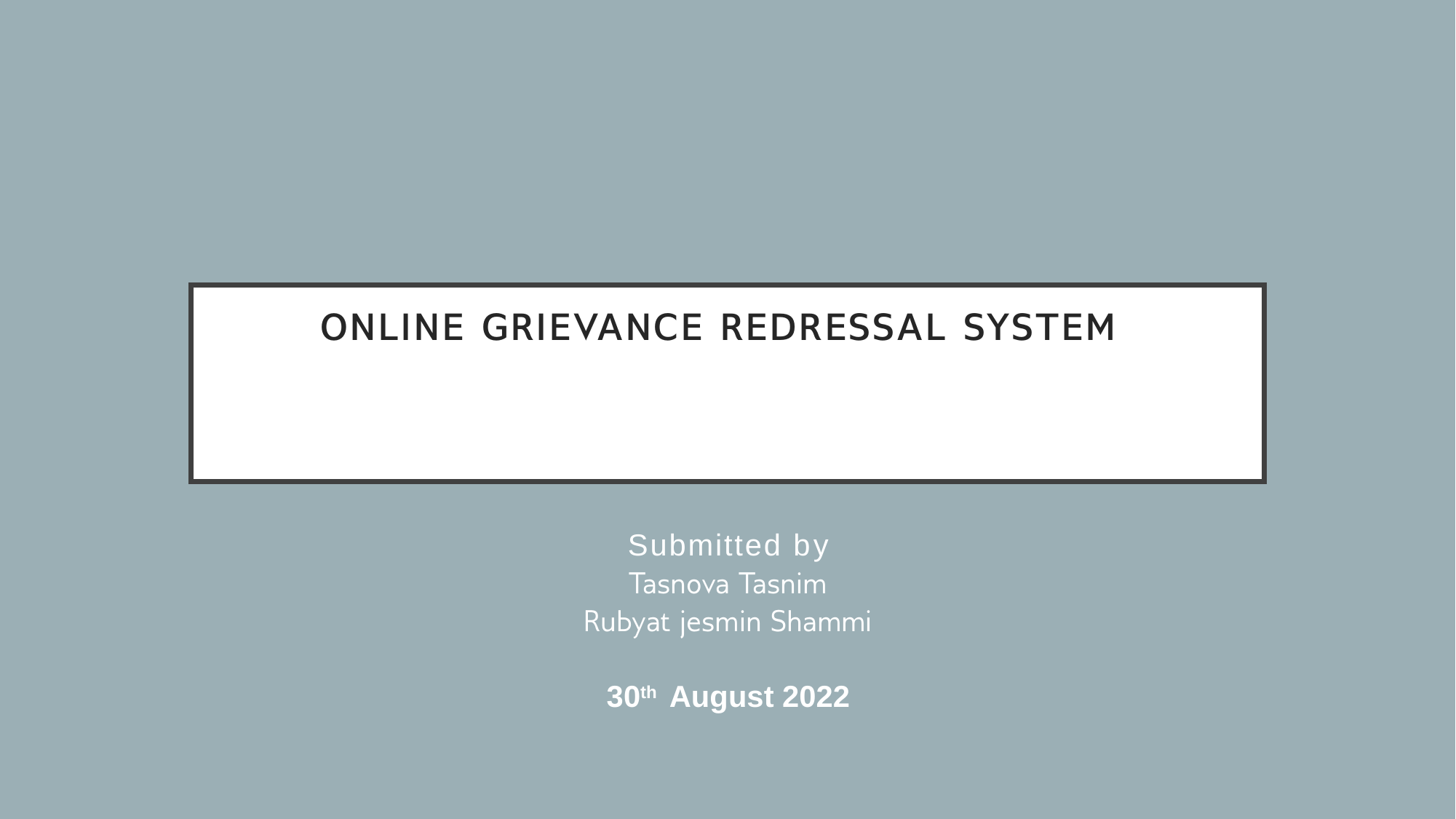

# Online Grievance Redressal System
Submitted by
Tasnova Tasnim
Rubyat jesmin Shammi

30th  August 2022